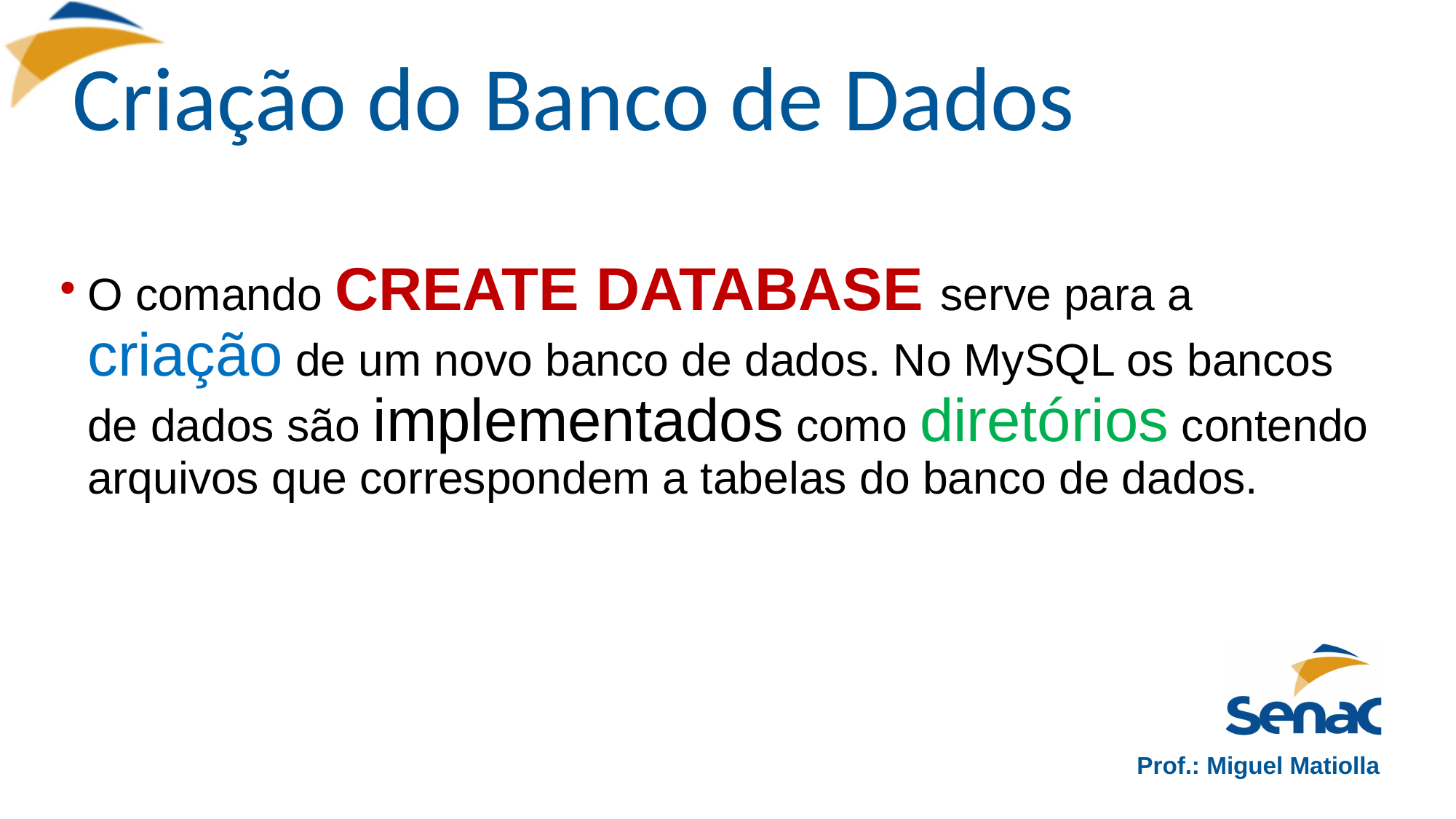

# Criação do Banco de Dados
O comando CREATE DATABASE serve para a criação de um novo banco de dados. No MySQL os bancos de dados são implementados como diretórios contendo arquivos que correspondem a tabelas do banco de dados.